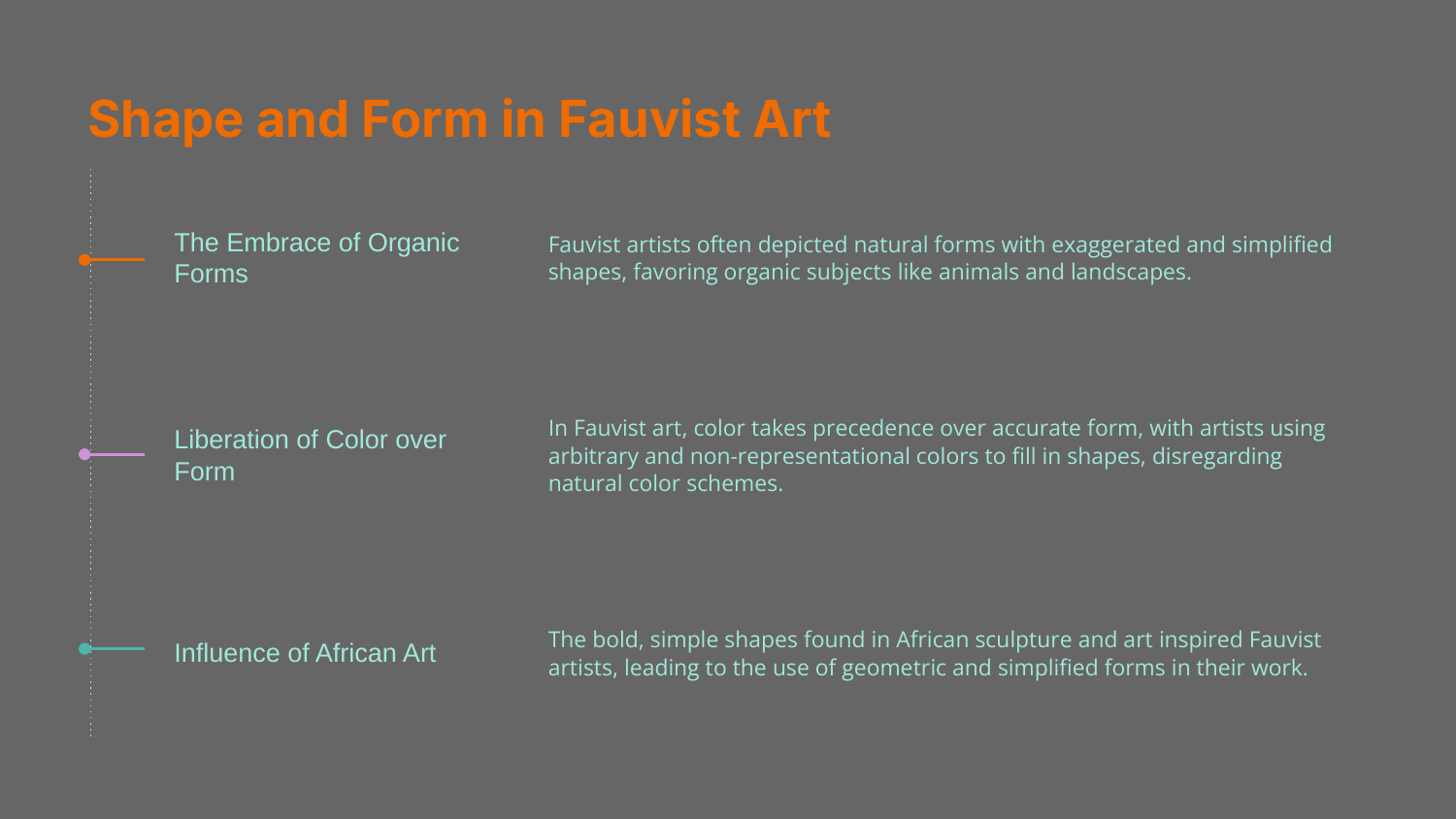

# Shape and Form in Fauvist Art
Fauvist artists often depicted natural forms with exaggerated and simplified shapes, favoring organic subjects like animals and landscapes.
The Embrace of Organic Forms
In Fauvist art, color takes precedence over accurate form, with artists using arbitrary and non-representational colors to fill in shapes, disregarding natural color schemes.
Liberation of Color over Form
Influence of African Art
The bold, simple shapes found in African sculpture and art inspired Fauvist artists, leading to the use of geometric and simplified forms in their work.